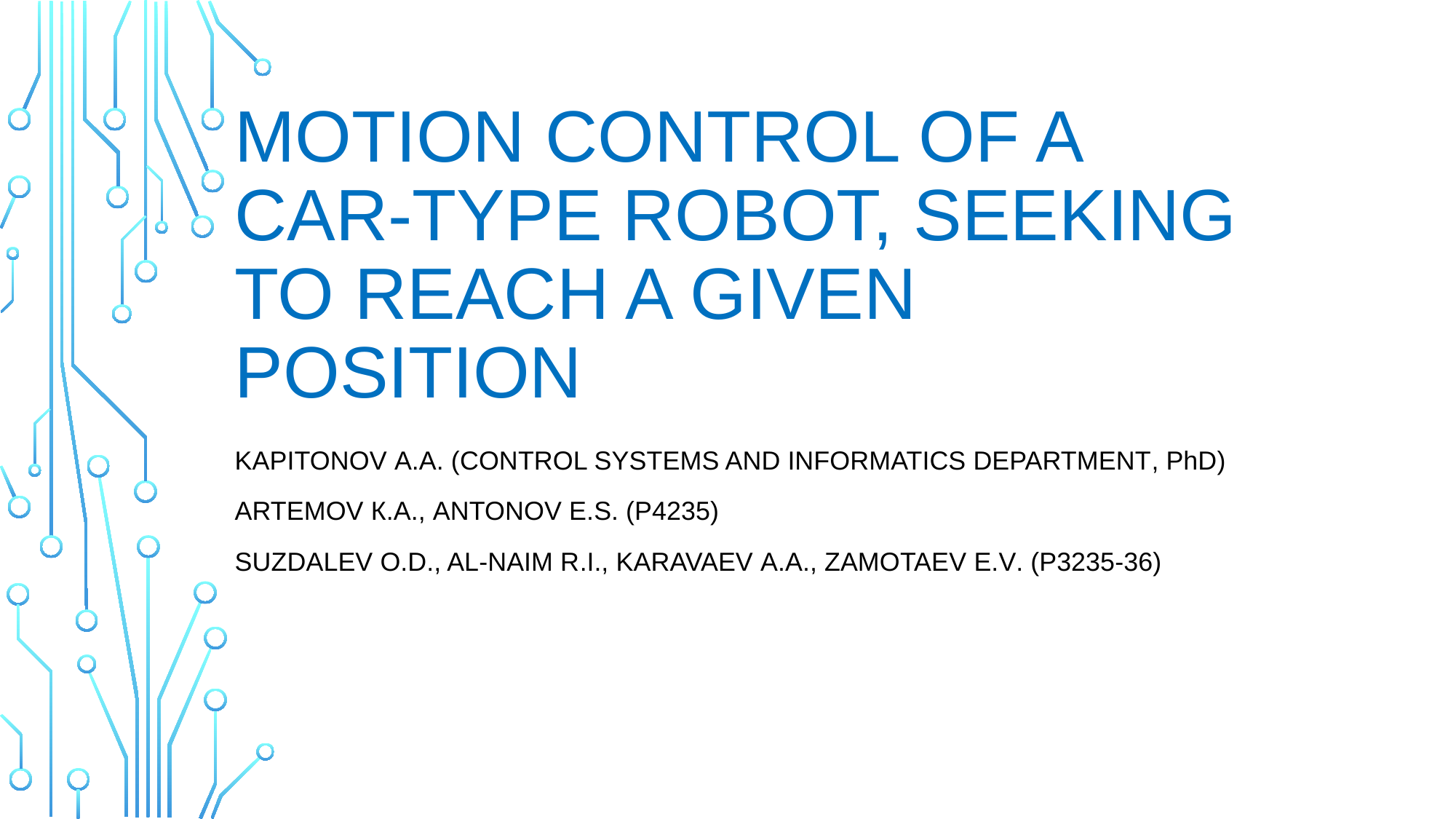

# Motion control of a car-type robot, seeking to reach a given position
Kapitonov а.а. (Control systems and informatics department, PhD)
Artemov К.а., Antonov Е.S. (Р4235)
Suzdalev O.D., Al-Naim R.I., Karavaev А.а., Zamotaev Е.V. (Р3235-36)